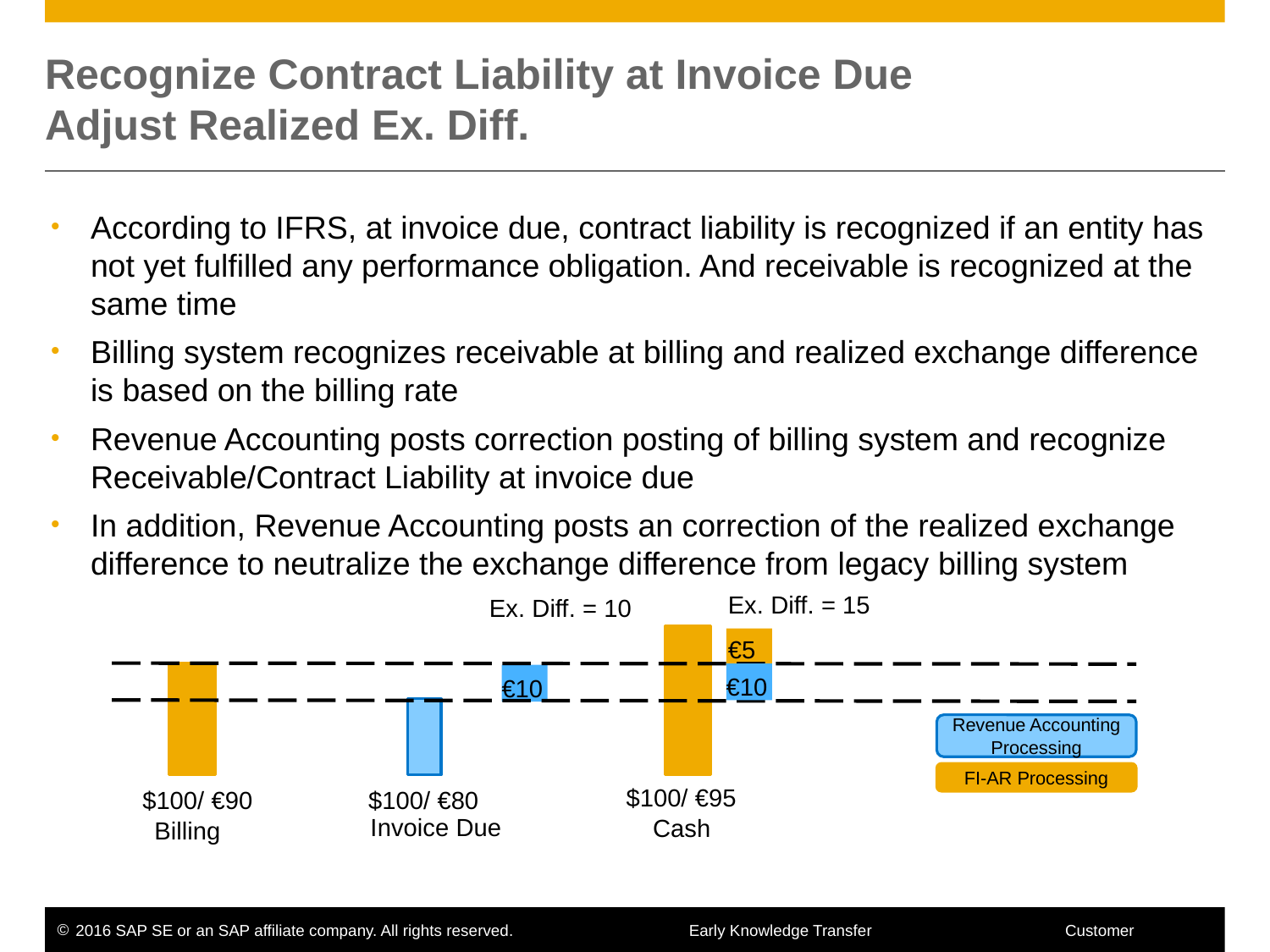

# Recognize Contract Liability at Invoice Due Adjust Realized Ex. Diff.
According to IFRS, at invoice due, contract liability is recognized if an entity has not yet fulfilled any performance obligation. And receivable is recognized at the same time
Billing system recognizes receivable at billing and realized exchange difference is based on the billing rate
Revenue Accounting posts correction posting of billing system and recognize Receivable/Contract Liability at invoice due
In addition, Revenue Accounting posts an correction of the realized exchange difference to neutralize the exchange difference from legacy billing system
Ex. Diff. = 15
Ex. Diff. = 10

€5

€10
€10

Revenue Accounting Processing
FI-AR Processing
$100/ €95
$100/ €90
$100/ €80
Invoice Due
Cash
Billing